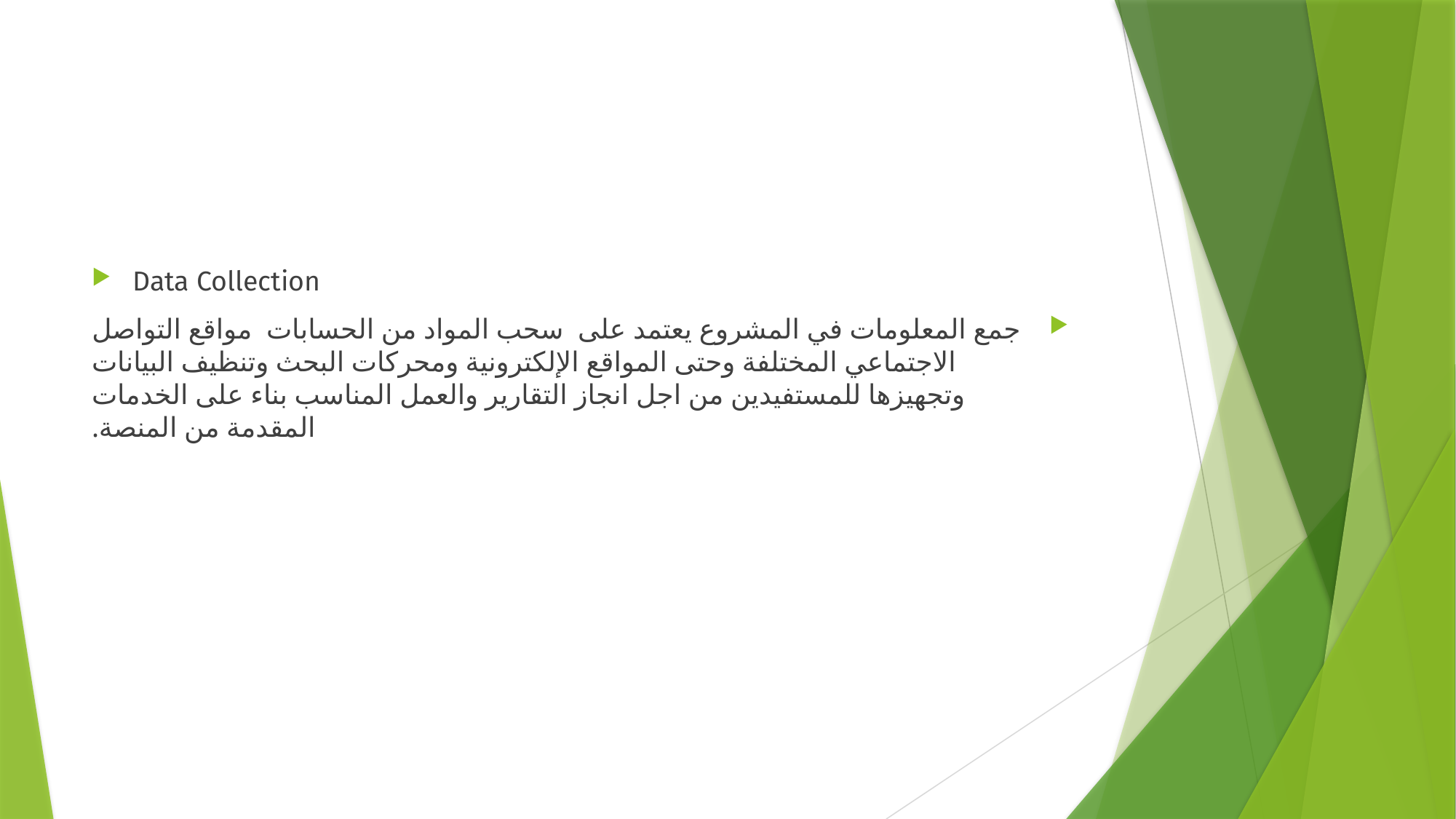

#
Data Collection
 جمع المعلومات في المشروع يعتمد على  سحب المواد من الحسابات  مواقع التواصل الاجتماعي المختلفة وحتى المواقع الإلكترونية ومحركات البحث وتنظيف البيانات وتجهيزها للمستفيدين من اجل انجاز التقارير والعمل المناسب بناء على الخدمات المقدمة من المنصة.